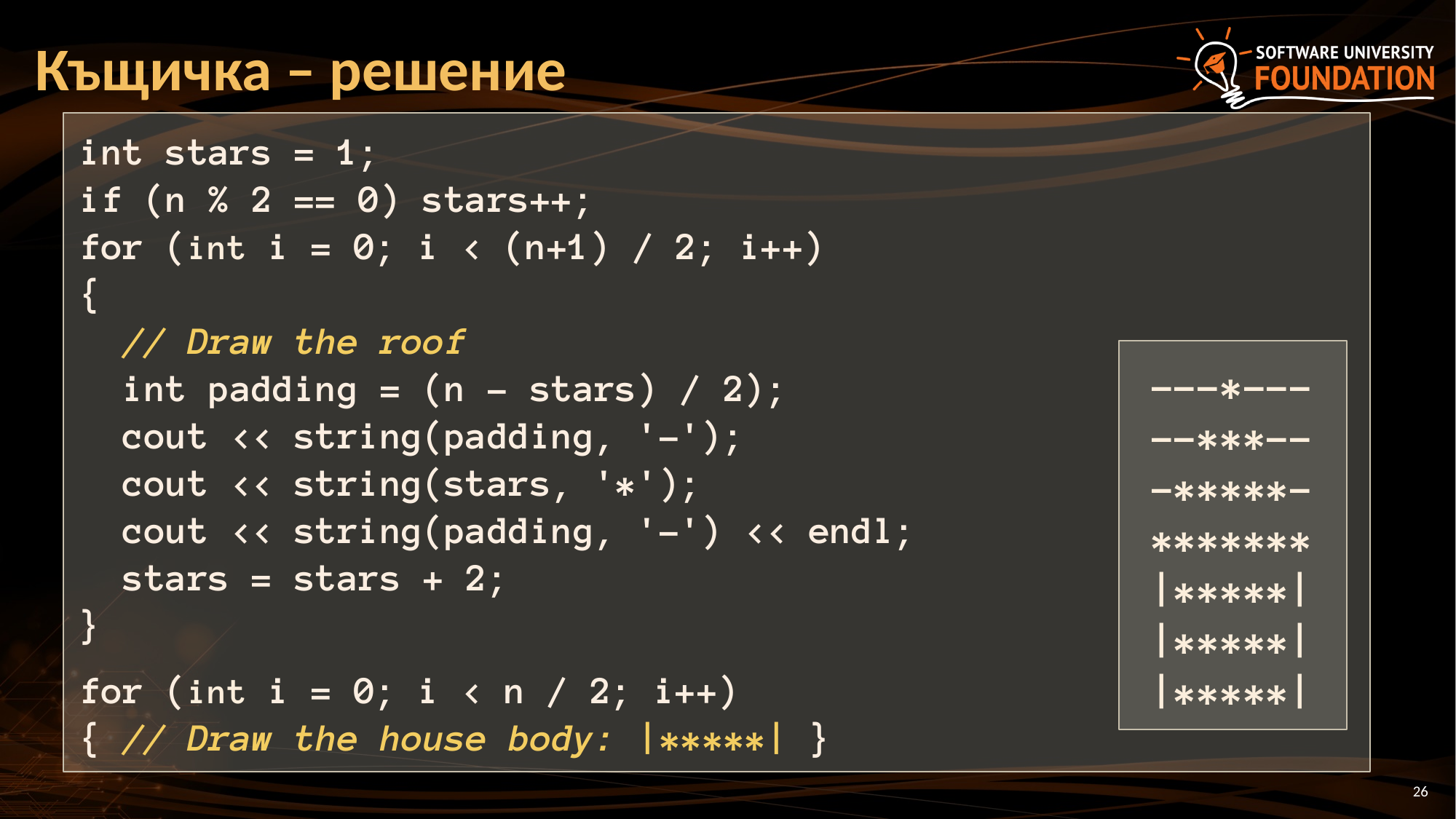

# Къщичка – решение
int stars = 1;
if (n % 2 == 0) stars++;
for (int i = 0; i < (n+1) / 2; i++)
{
  // Draw the roof
  int padding = (n - stars) / 2);
  cout << string(padding, '-');
  cout << string(stars, '*');
  cout << string(padding, '-') << endl;
  stars = stars + 2;
}
for (int i = 0; i < n / 2; i++)
{ // Draw the house body: |*****| }
---*---
--***--
-*****-
*******
|*****|
|*****|
|*****|
26